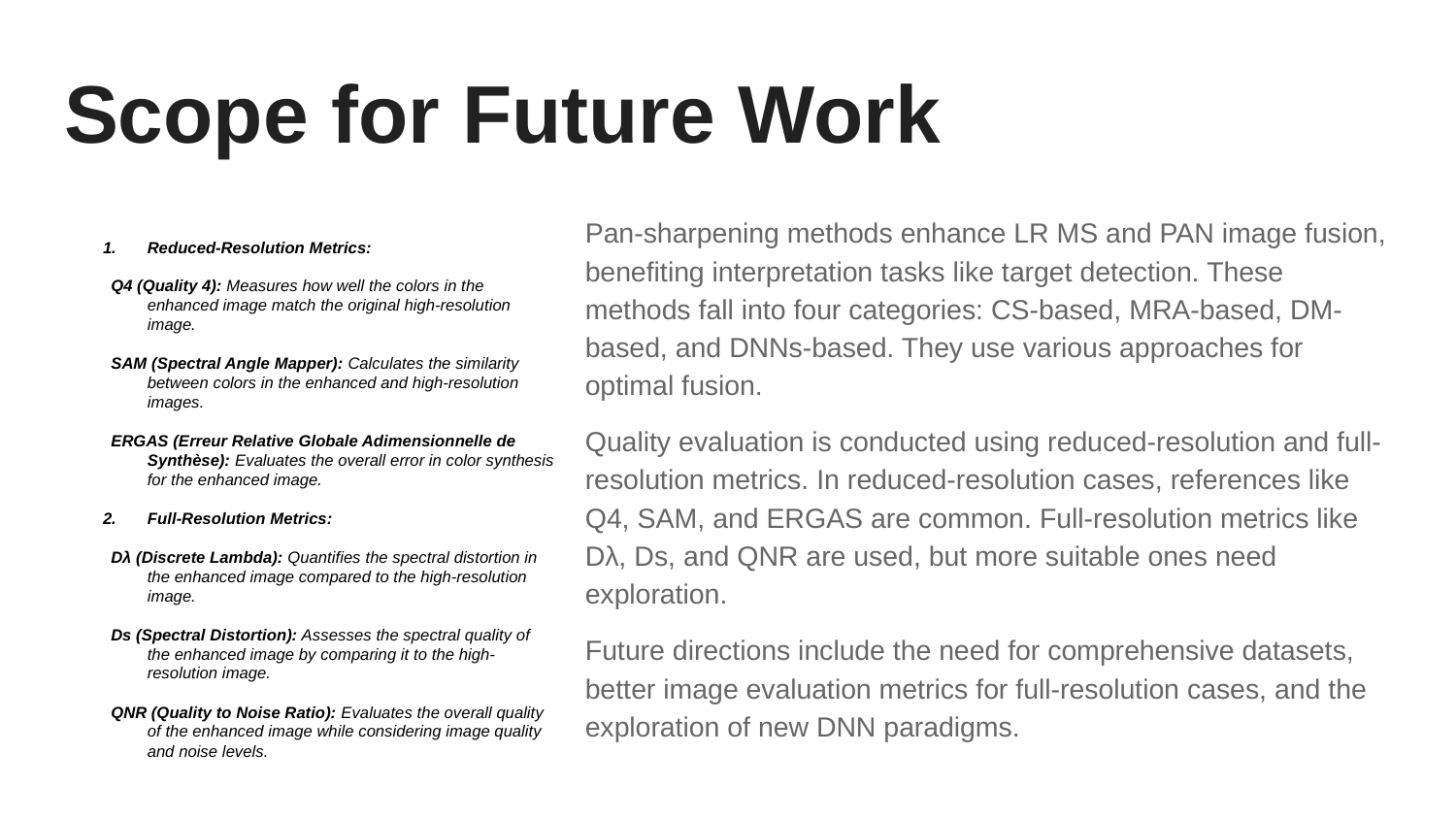

# Scope for Future Work
Pan-sharpening methods enhance LR MS and PAN image fusion, benefiting interpretation tasks like target detection. These methods fall into four categories: CS-based, MRA-based, DM-based, and DNNs-based. They use various approaches for optimal fusion.
Quality evaluation is conducted using reduced-resolution and full-resolution metrics. In reduced-resolution cases, references like Q4, SAM, and ERGAS are common. Full-resolution metrics like Dλ, Ds, and QNR are used, but more suitable ones need exploration.
Future directions include the need for comprehensive datasets, better image evaluation metrics for full-resolution cases, and the exploration of new DNN paradigms.
Reduced-Resolution Metrics:

Q4 (Quality 4): Measures how well the colors in the enhanced image match the original high-resolution image.

SAM (Spectral Angle Mapper): Calculates the similarity between colors in the enhanced and high-resolution images.

ERGAS (Erreur Relative Globale Adimensionnelle de Synthèse): Evaluates the overall error in color synthesis for the enhanced image.

Full-Resolution Metrics:

Dλ (Discrete Lambda): Quantifies the spectral distortion in the enhanced image compared to the high-resolution image.

Ds (Spectral Distortion): Assesses the spectral quality of the enhanced image by comparing it to the high-resolution image.

QNR (Quality to Noise Ratio): Evaluates the overall quality of the enhanced image while considering image quality and noise levels.